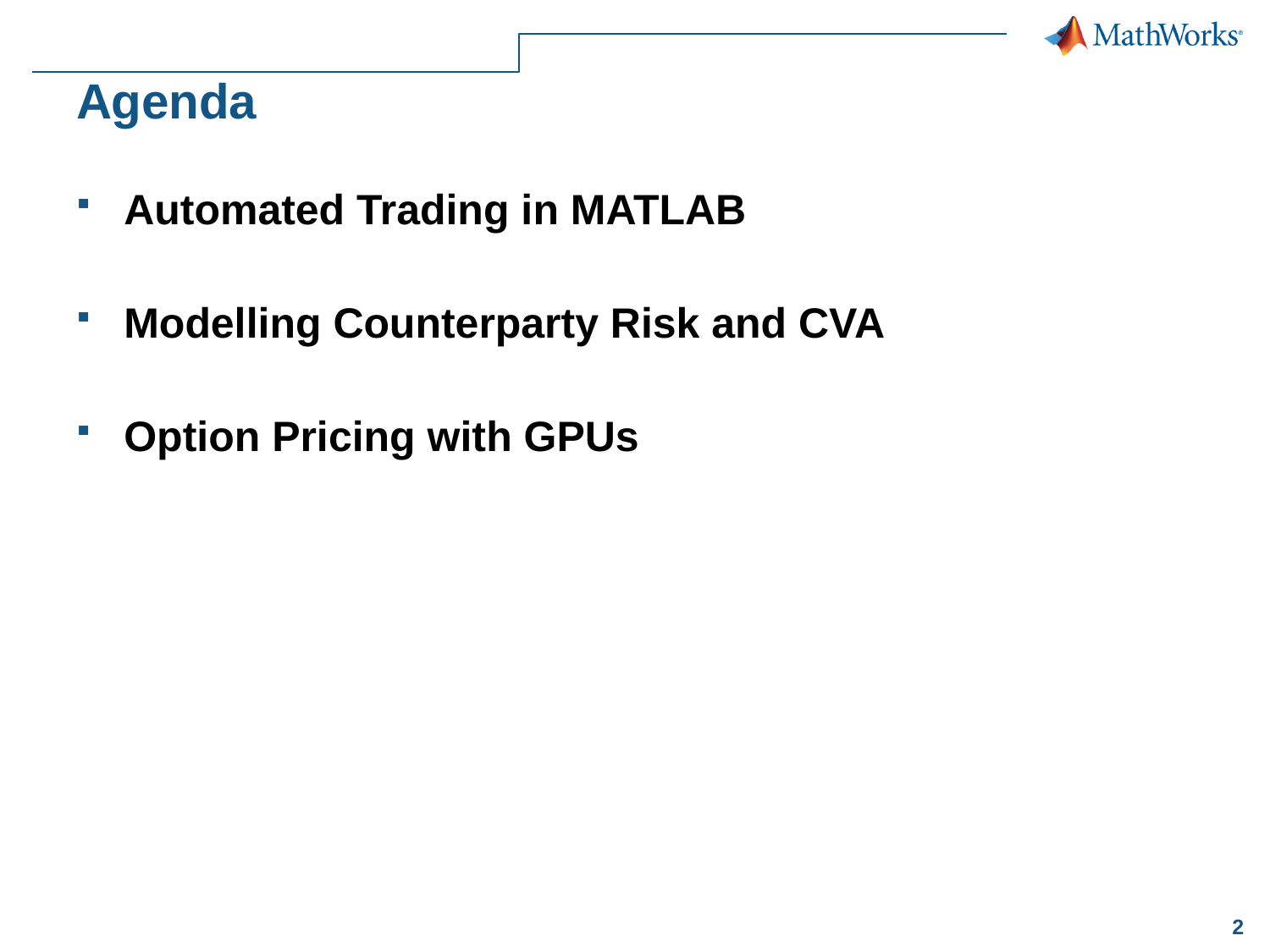

# Agenda
Automated Trading in MATLAB

Modelling Counterparty Risk and CVA

Option Pricing with GPUs